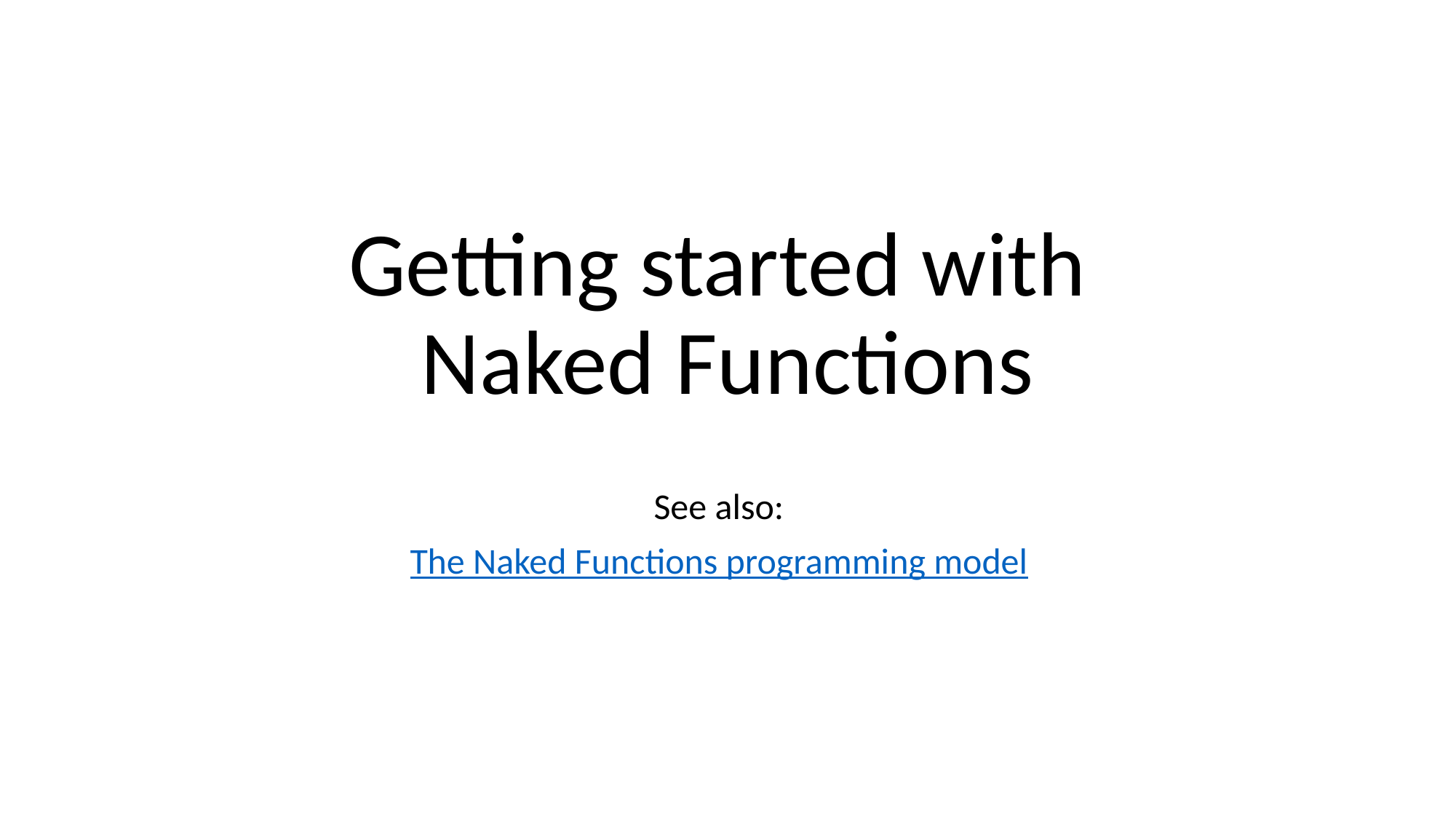

# Getting started with Naked Functions
See also:
The Naked Functions programming model